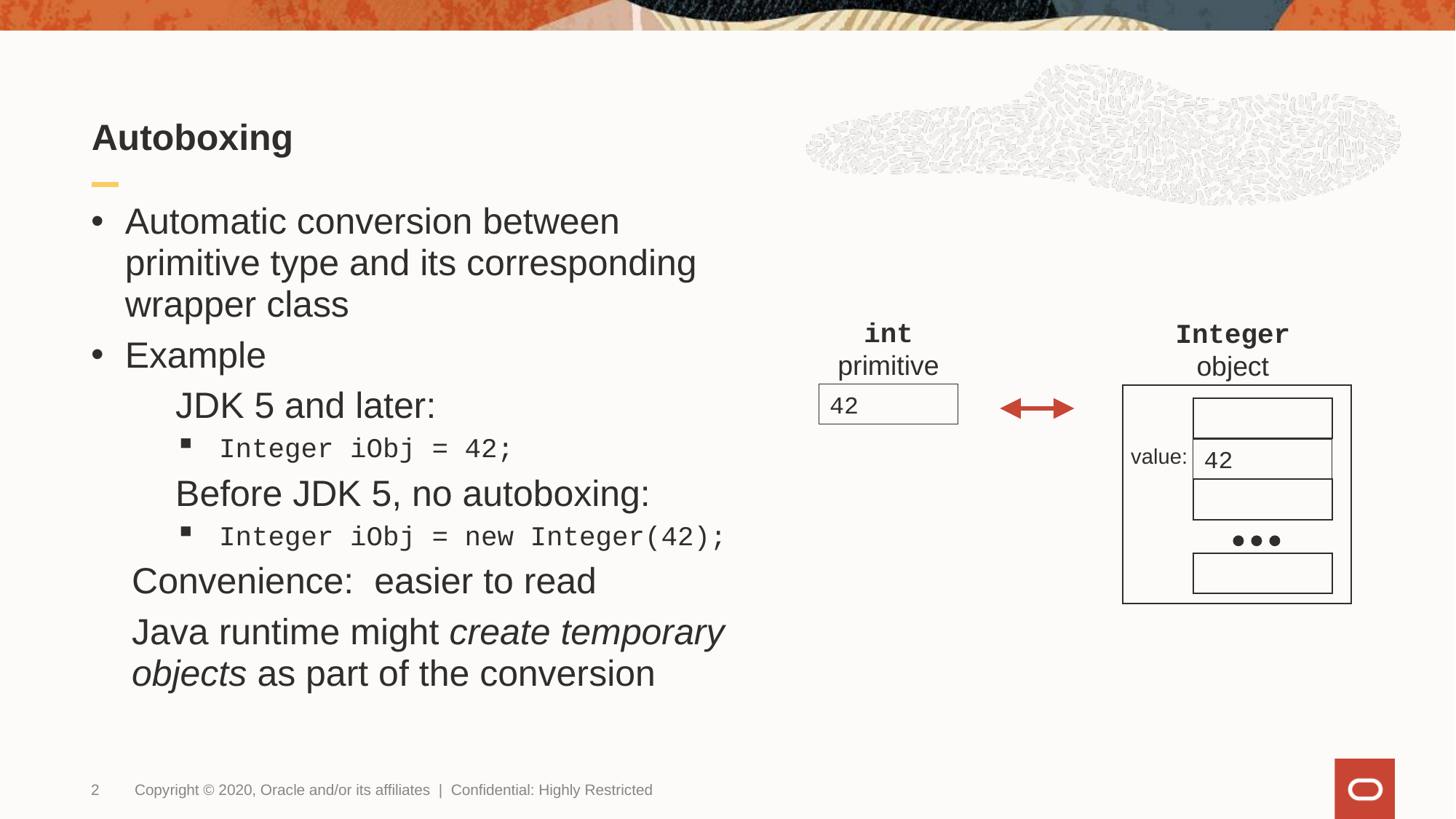

# Autoboxing
Automatic conversion between primitive type and its corresponding wrapper class
Example
JDK 5 and later:
Integer iObj = 42;
Before JDK 5, no autoboxing:
Integer iObj = new Integer(42);
Convenience:  easier to read
Java runtime might create temporary objects as part of the conversion
int primitive
42
Integer object

value:
42

2
Copyright © 2020, Oracle and/or its affiliates  |  Confidential: Highly Restricted